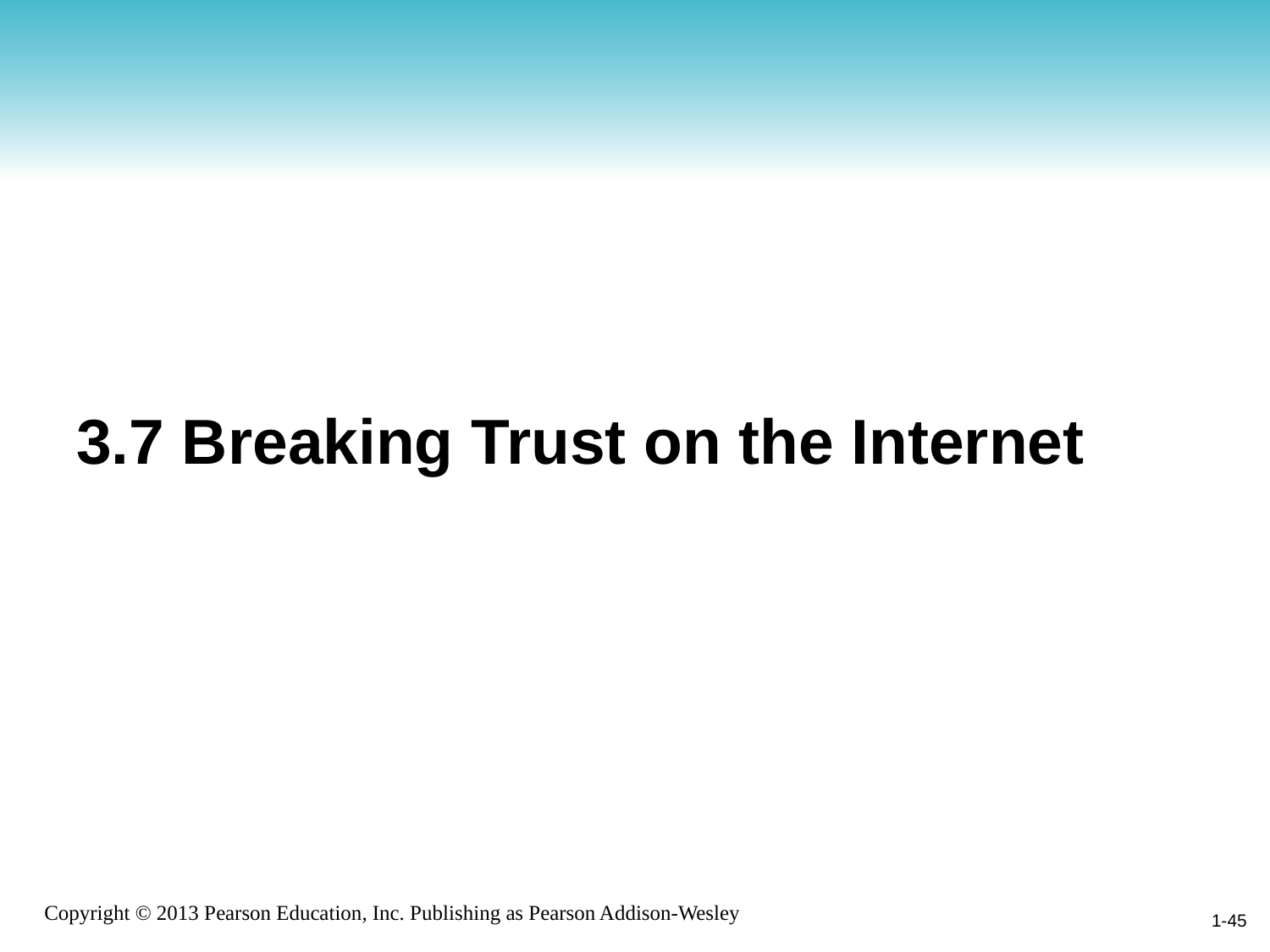

# 3.7 Breaking Trust on the Internet
1-45